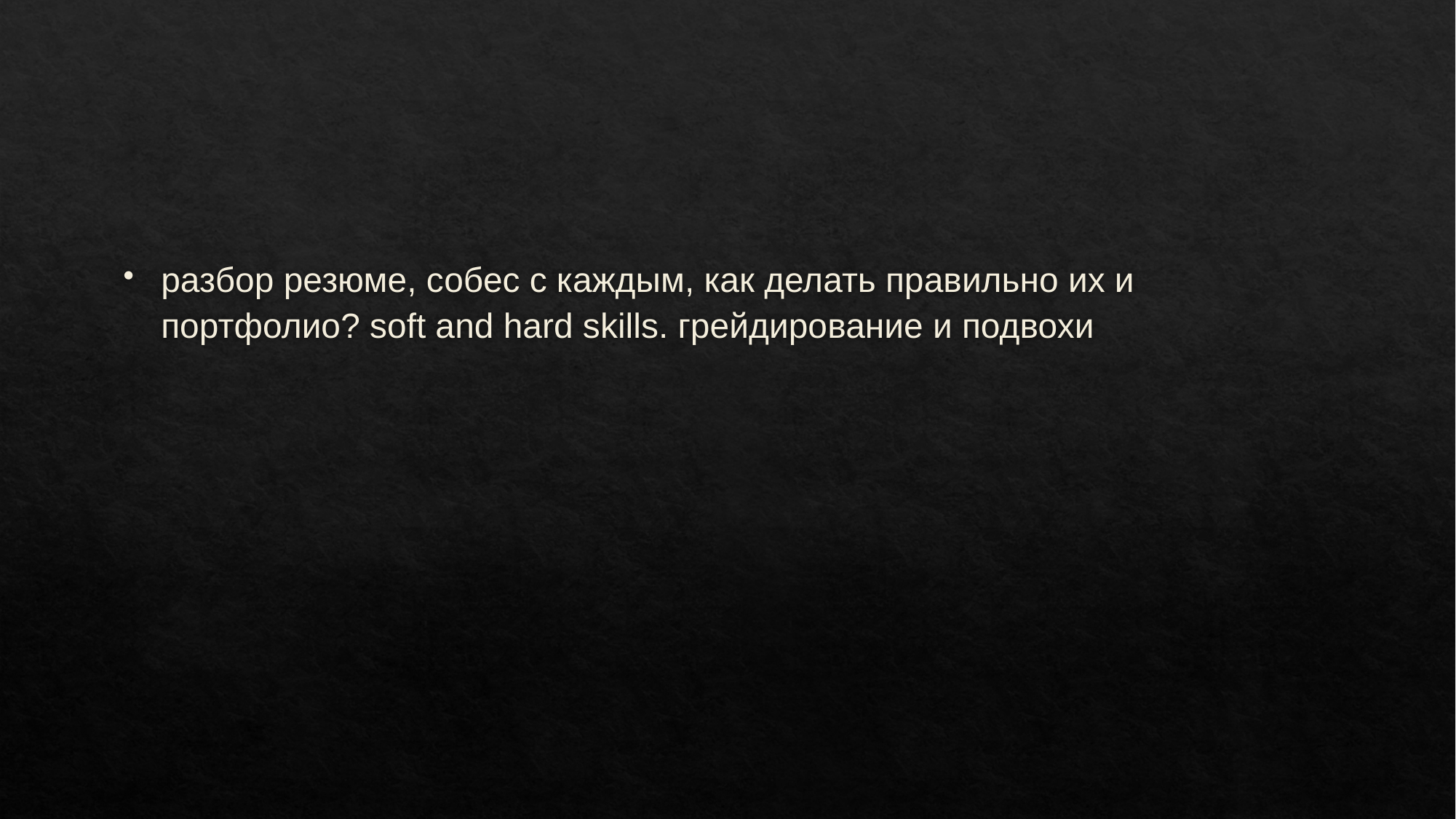

#
разбор резюме, собес с каждым, как делать правильно их и портфолио? soft and hard skills. грейдирование и подвохи